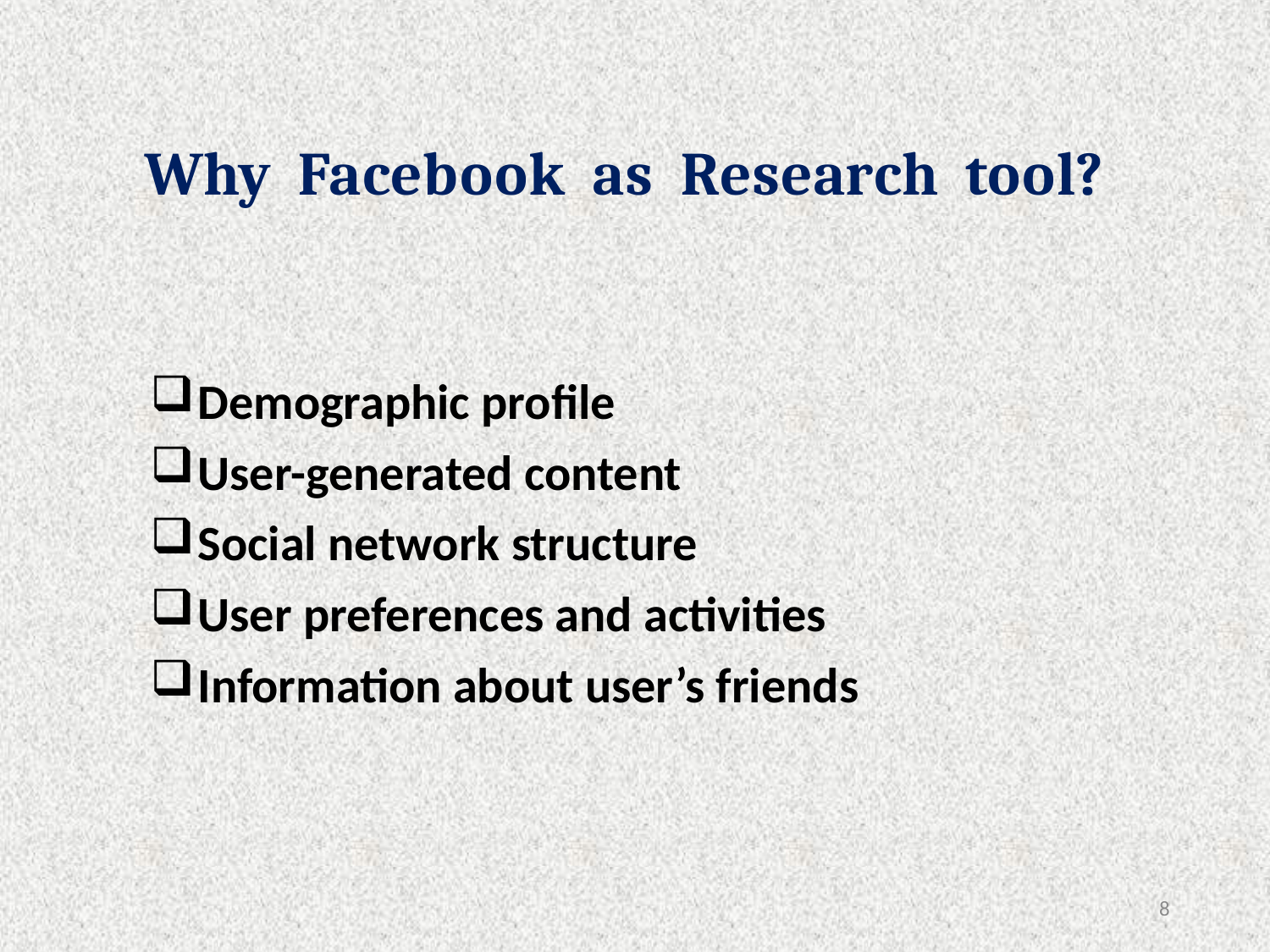

# Why  Facebook  as  Research  tool?
Demographic profile
User-generated content
Social network structure
User preferences and activities
Information about user’s friends
8